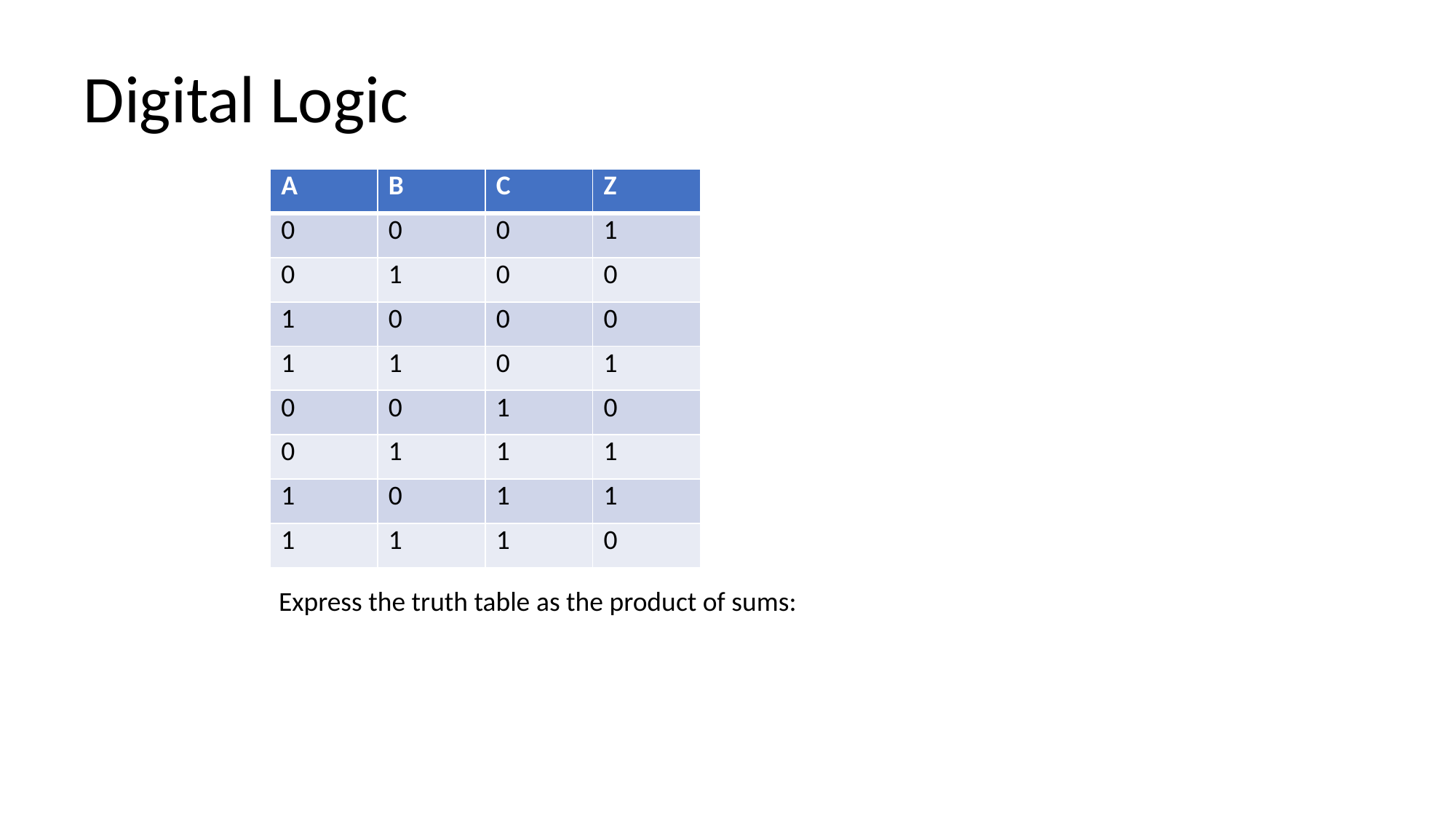

# Digital Logic
| A | B | C | Z |
| --- | --- | --- | --- |
| 0 | 0 | 0 | 1 |
| 0 | 1 | 0 | 0 |
| 1 | 0 | 0 | 0 |
| 1 | 1 | 0 | 1 |
| 0 | 0 | 1 | 0 |
| 0 | 1 | 1 | 1 |
| 1 | 0 | 1 | 1 |
| 1 | 1 | 1 | 0 |
Express the truth table as the product of sums: